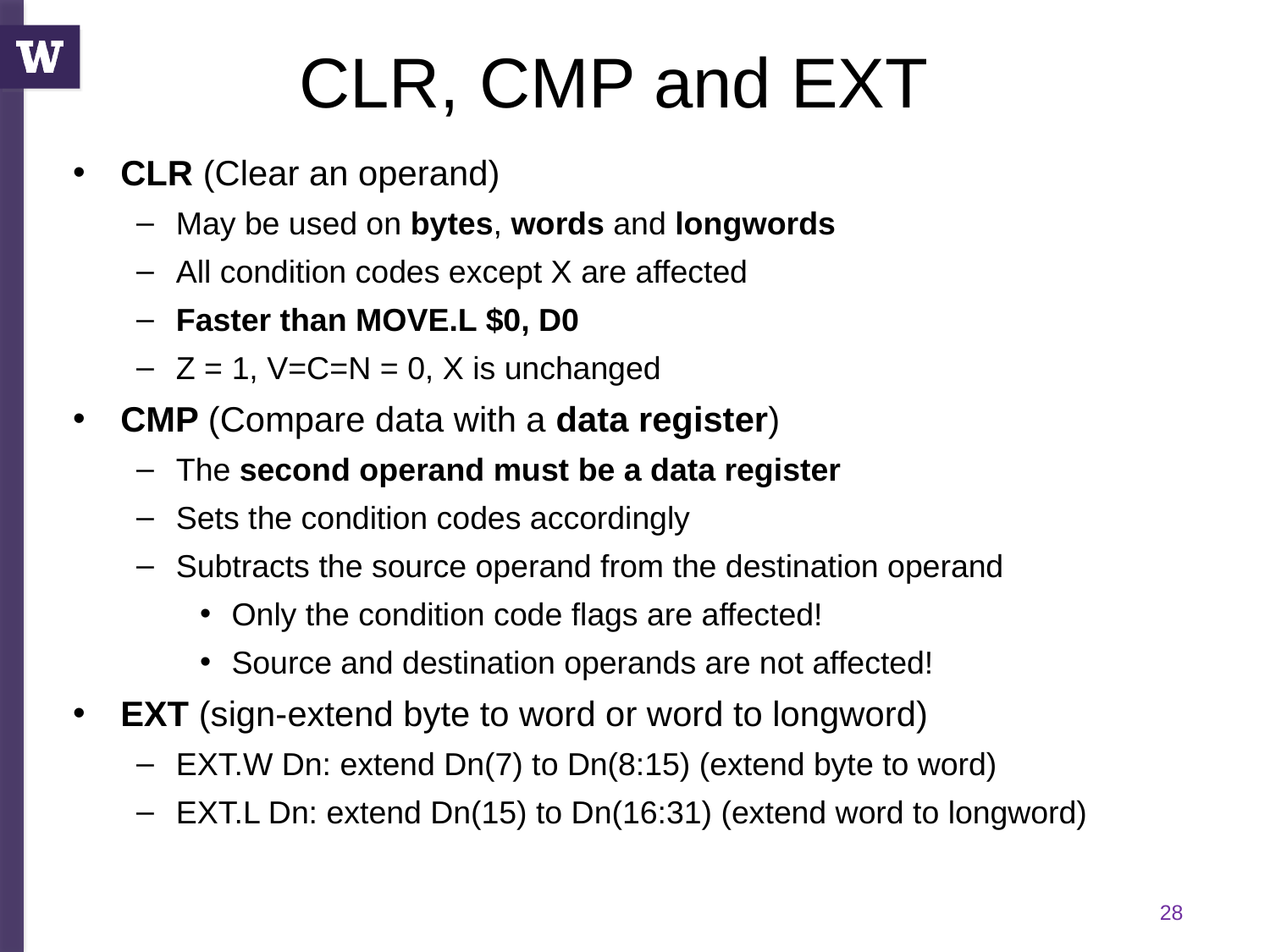

# CLR, CMP and EXT
CLR (Clear an operand)
May be used on bytes, words and longwords
All condition codes except X are affected
Faster than MOVE.L $0, D0
Z = 1, V=C=N = 0, X is unchanged
CMP (Compare data with a data register)
The second operand must be a data register
Sets the condition codes accordingly
Subtracts the source operand from the destination operand
Only the condition code flags are affected!
Source and destination operands are not affected!
EXT (sign-extend byte to word or word to longword)
EXT.W Dn: extend Dn(7) to Dn(8:15) (extend byte to word)
EXT.L Dn: extend Dn(15) to Dn(16:31) (extend word to longword)